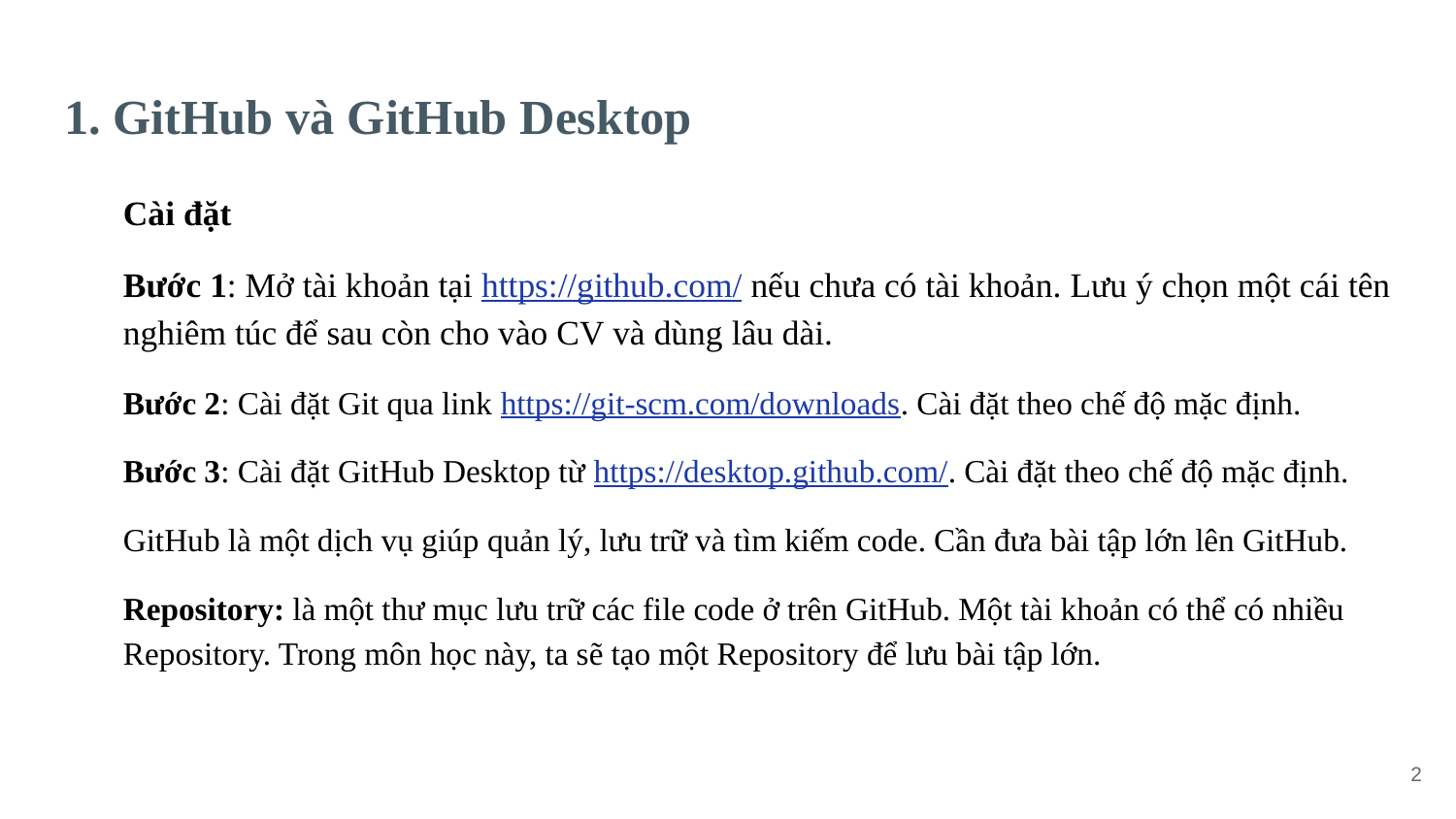

# 1. GitHub và GitHub Desktop
Cài đặt
Bước 1: Mở tài khoản tại https://github.com/ nếu chưa có tài khoản. Lưu ý chọn một cái tên nghiêm túc để sau còn cho vào CV và dùng lâu dài.
Bước 2: Cài đặt Git qua link https://git-scm.com/downloads. Cài đặt theo chế độ mặc định.
Bước 3: Cài đặt GitHub Desktop từ https://desktop.github.com/. Cài đặt theo chế độ mặc định.
GitHub là một dịch vụ giúp quản lý, lưu trữ và tìm kiếm code. Cần đưa bài tập lớn lên GitHub.
Repository: là một thư mục lưu trữ các file code ở trên GitHub. Một tài khoản có thể có nhiều Repository. Trong môn học này, ta sẽ tạo một Repository để lưu bài tập lớn.

2